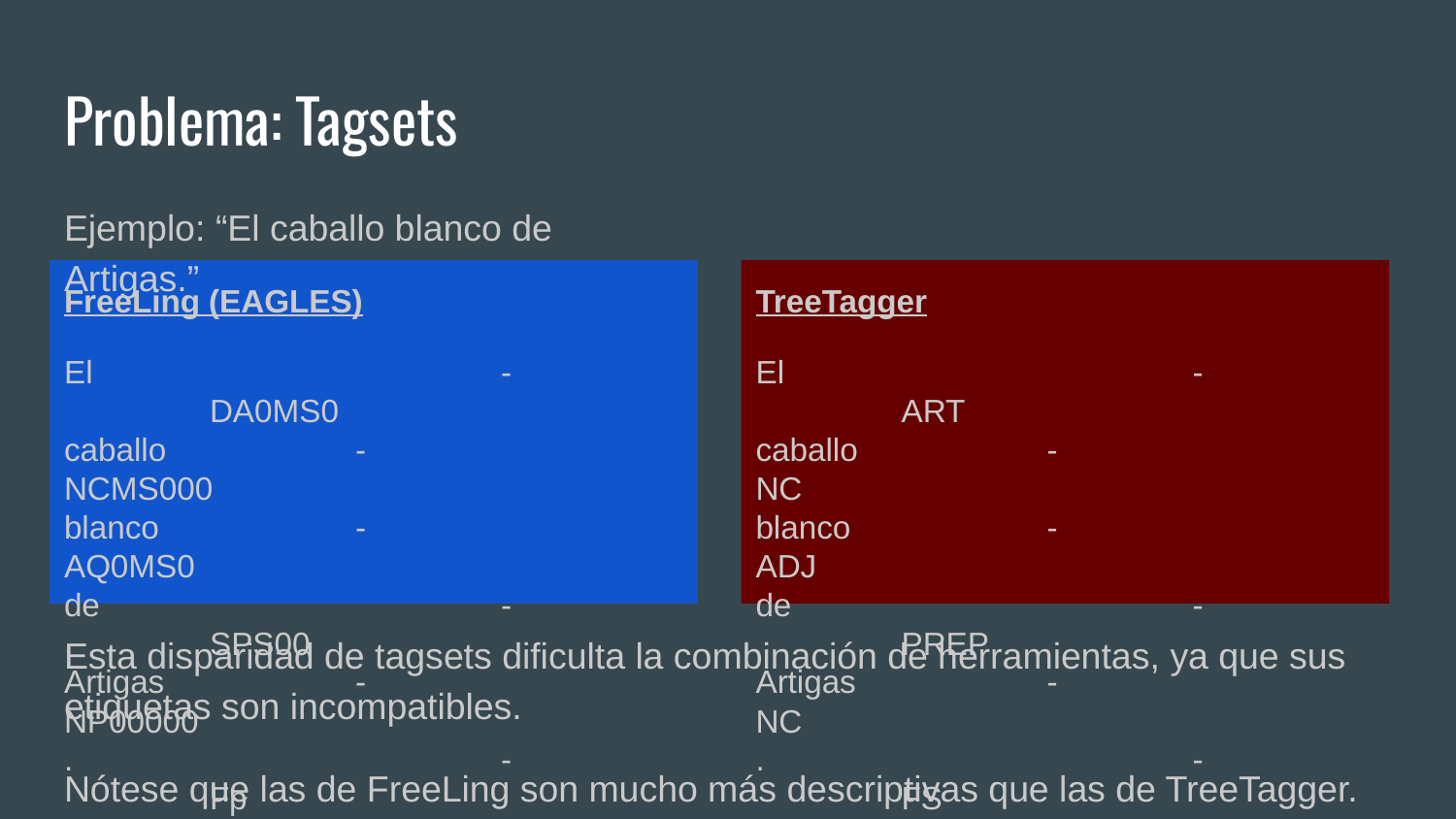

# Problema: Tagsets
Ejemplo: “El caballo blanco de Artigas.”

TreeTagger
El			-		ART
caballo		-		NC
blanco		-		ADJ
de			-		PREP
Artigas		-		NC
.			-		FS
FreeLing (EAGLES)
El			-		DA0MS0
caballo		-		NCMS000
blanco		-		AQ0MS0
de			-		SPS00
Artigas		-		NP00000
.			-		Fp
Esta disparidad de tagsets dificulta la combinación de herramientas, ya que sus etiquetas son incompatibles.
Nótese que las de FreeLing son mucho más descriptivas que las de TreeTagger.